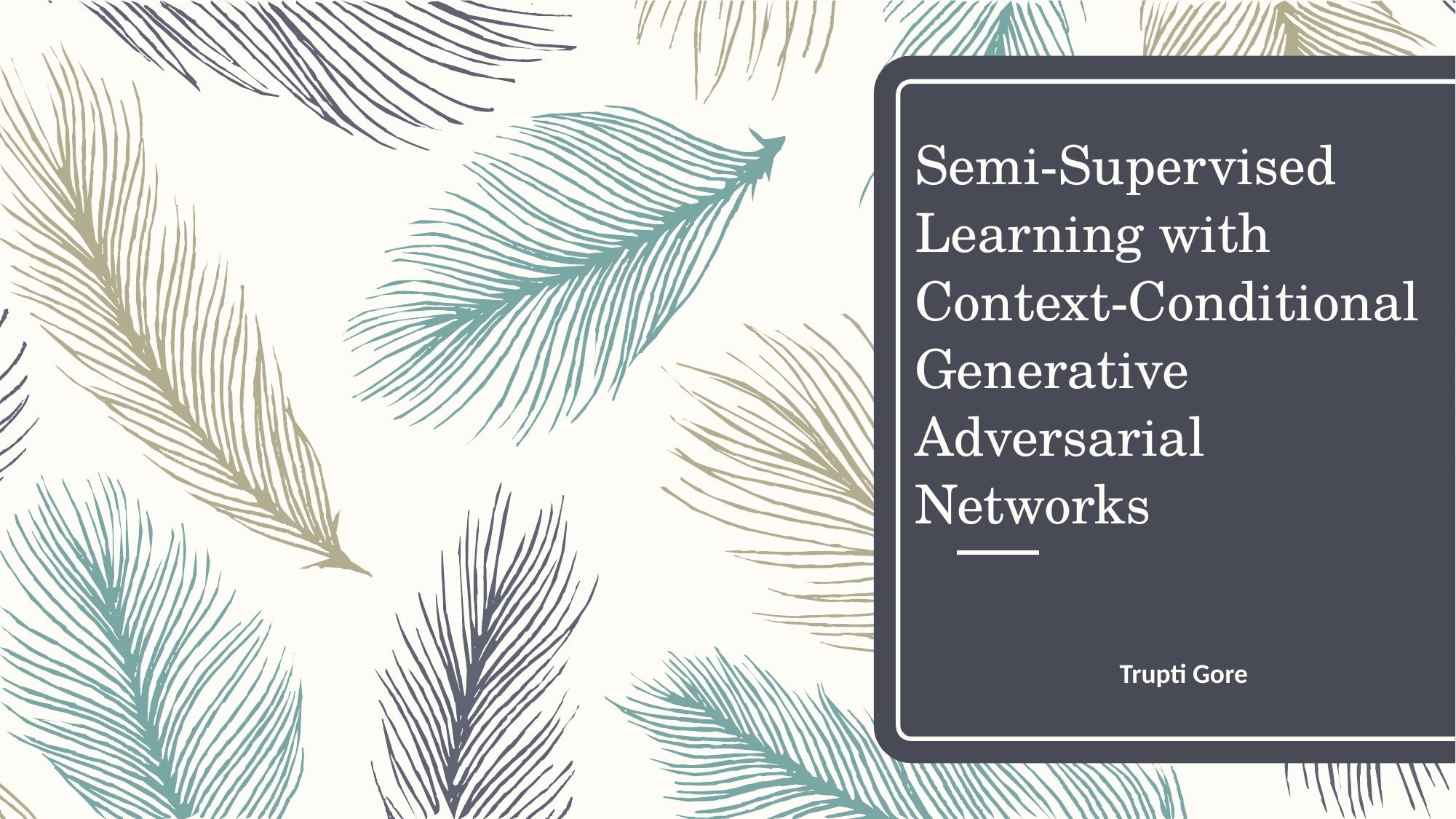

# Semi-Supervised Learning with Context-Conditional Generative Adversarial  Networks

Trupti Gore